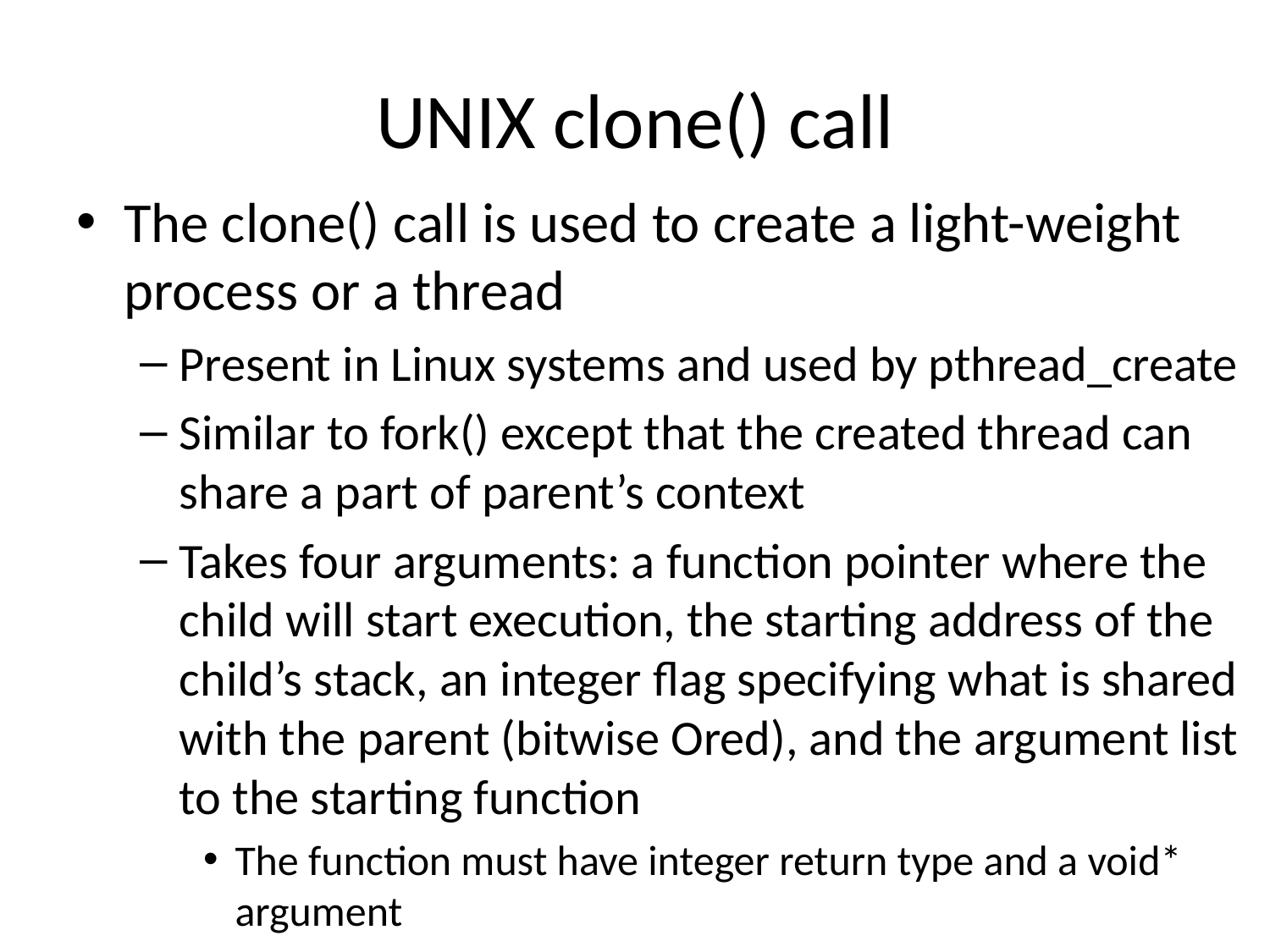

# UNIX clone() call
The clone() call is used to create a light-weight process or a thread
Present in Linux systems and used by pthread_create
Similar to fork() except that the created thread can share a part of parent’s context
Takes four arguments: a function pointer where the child will start execution, the starting address of the child’s stack, an integer flag specifying what is shared with the parent (bitwise Ored), and the argument list to the starting function
The function must have integer return type and a void* argument